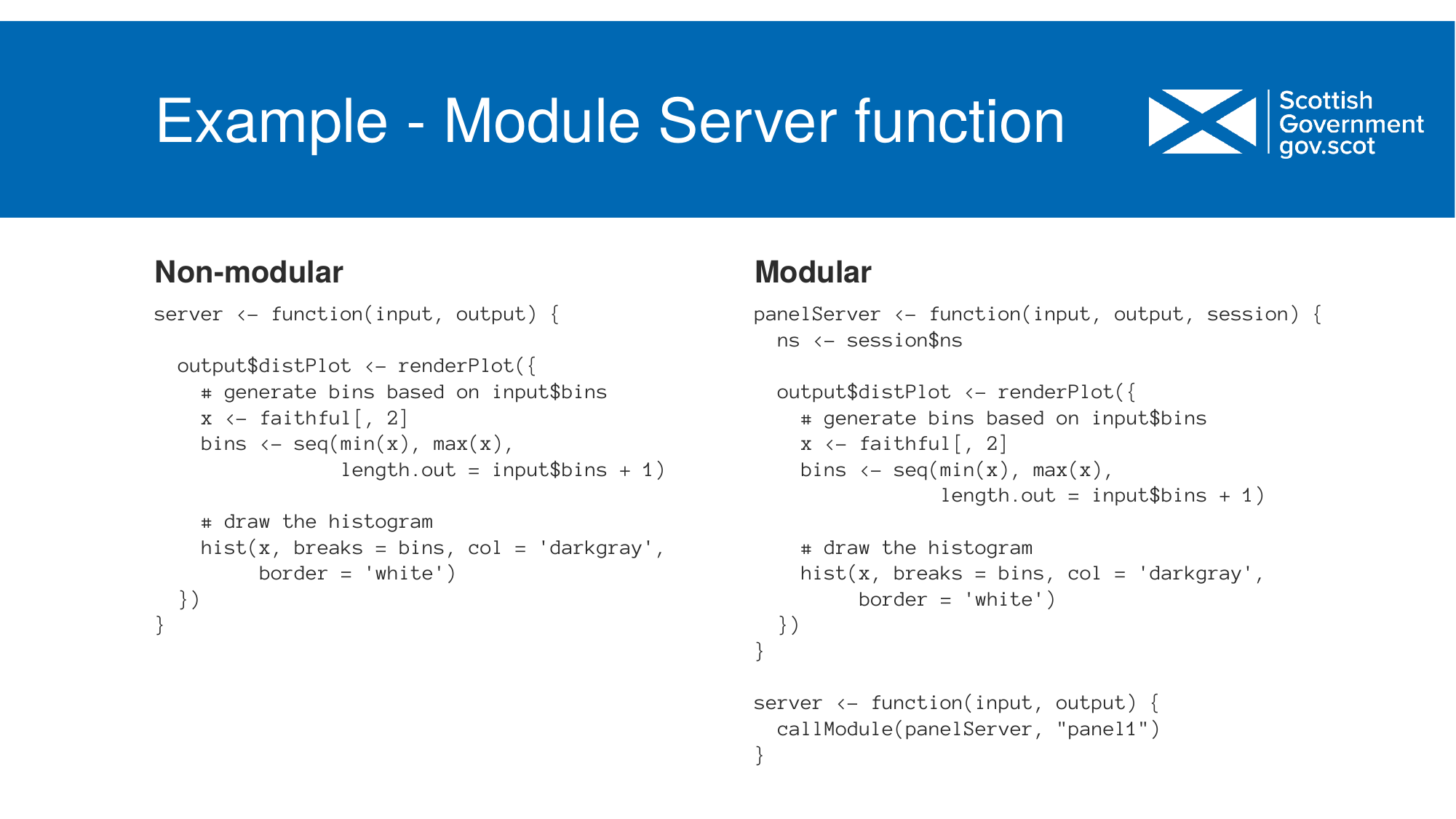

# Example - Module Server function
Non-modular
Modular
server <- function(input, output) {

  output$distPlot <- renderPlot({
    # generate bins based on input$bins
    x <- faithful[, 2]
    bins <- seq(min(x), max(x),
                length.out = input$bins + 1)

    # draw the histogram
    hist(x, breaks = bins, col = 'darkgray',
         border = 'white')
  })
}
panelServer <- function(input, output, session) {
  ns <- session$ns

  output$distPlot <- renderPlot({
    # generate bins based on input$bins
    x <- faithful[, 2]
    bins <- seq(min(x), max(x),
                length.out = input$bins + 1)

    # draw the histogram
    hist(x, breaks = bins, col = 'darkgray',
         border = 'white')
  })
}

server <- function(input, output) {
  callModule(panelServer, "panel1")
}